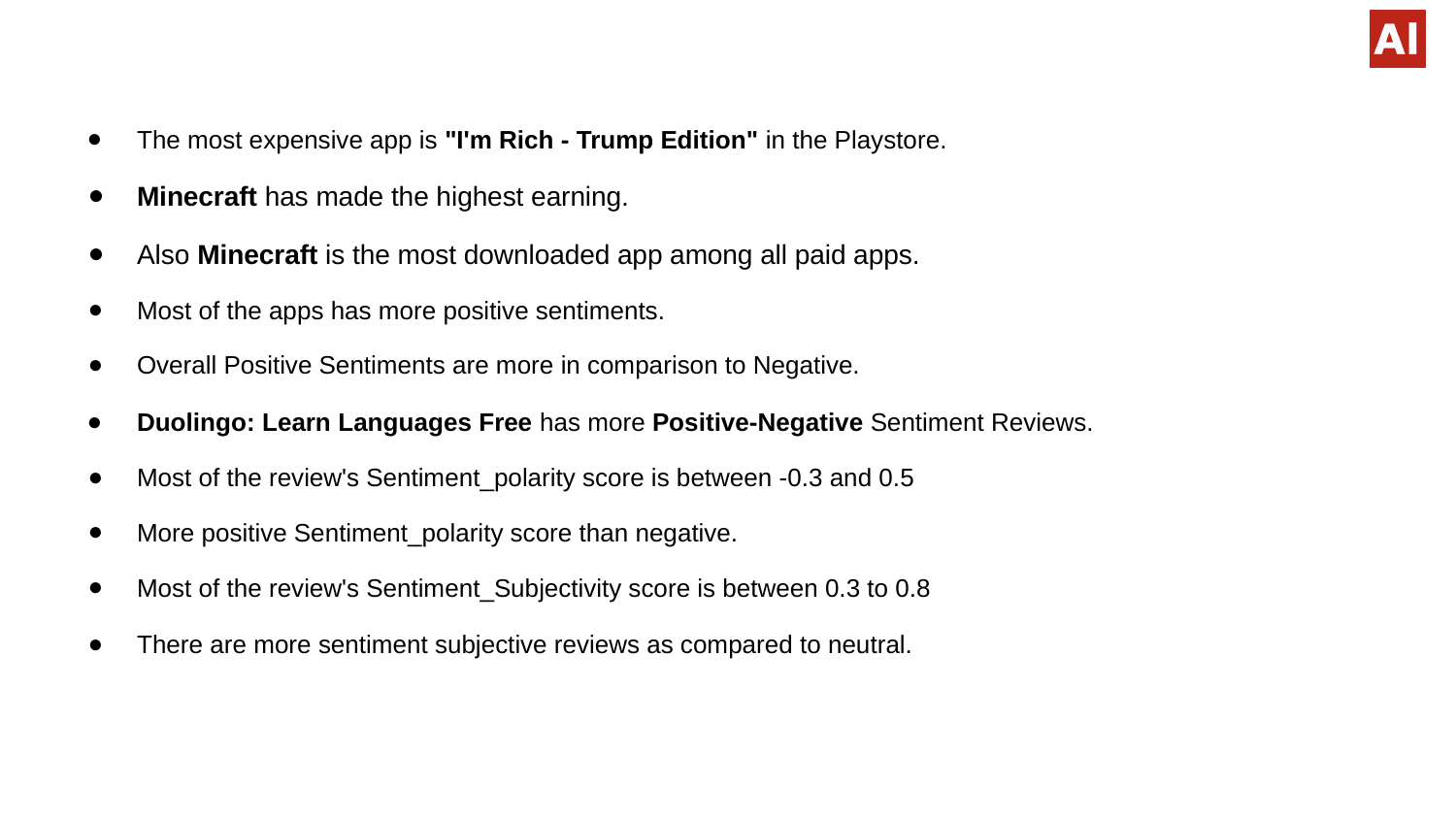

# v
The most expensive app is "I'm Rich - Trump Edition" in the Playstore.
Minecraft has made the highest earning.
Also Minecraft is the most downloaded app among all paid apps.
Most of the apps has more positive sentiments.
Overall Positive Sentiments are more in comparison to Negative.
Duolingo: Learn Languages Free has more Positive-Negative Sentiment Reviews.
Most of the review's Sentiment_polarity score is between -0.3 and 0.5
More positive Sentiment_polarity score than negative.
Most of the review's Sentiment_Subjectivity score is between 0.3 to 0.8
There are more sentiment subjective reviews as compared to neutral.